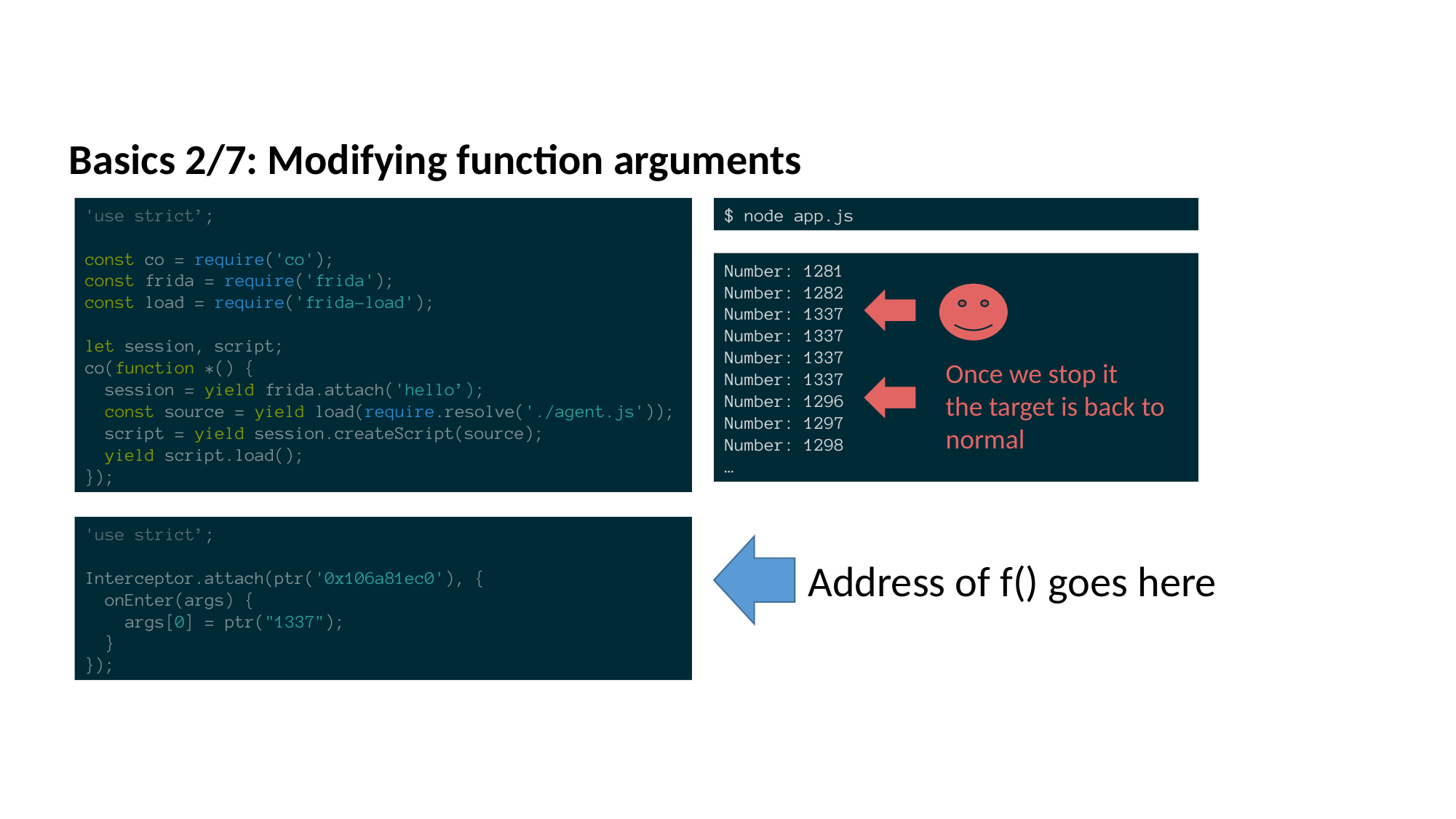

Basics 2/7: Modifying function arguments
'use strict’;

const co = require('co');
const frida = require('frida');
const load = require('frida-load');

let session, script;
co(function *() {
  session = yield frida.attach('hello’);
  const source = yield load(require.resolve('./agent.js'));
  script = yield session.createScript(source);
  yield script.load();
});
$ node app.js
Number: 1281
Number: 1282
Number: 1337
Number: 1337
Number: 1337
Number: 1337
Number: 1296
Number: 1297
Number: 1298
…

Once we stop it
the target is back to
normal

'use strict’;

Interceptor.attach(ptr('0x106a81ec0'), {
  onEnter(args) {
    args[0] = ptr("1337");
  }
});

Address of f() goes here